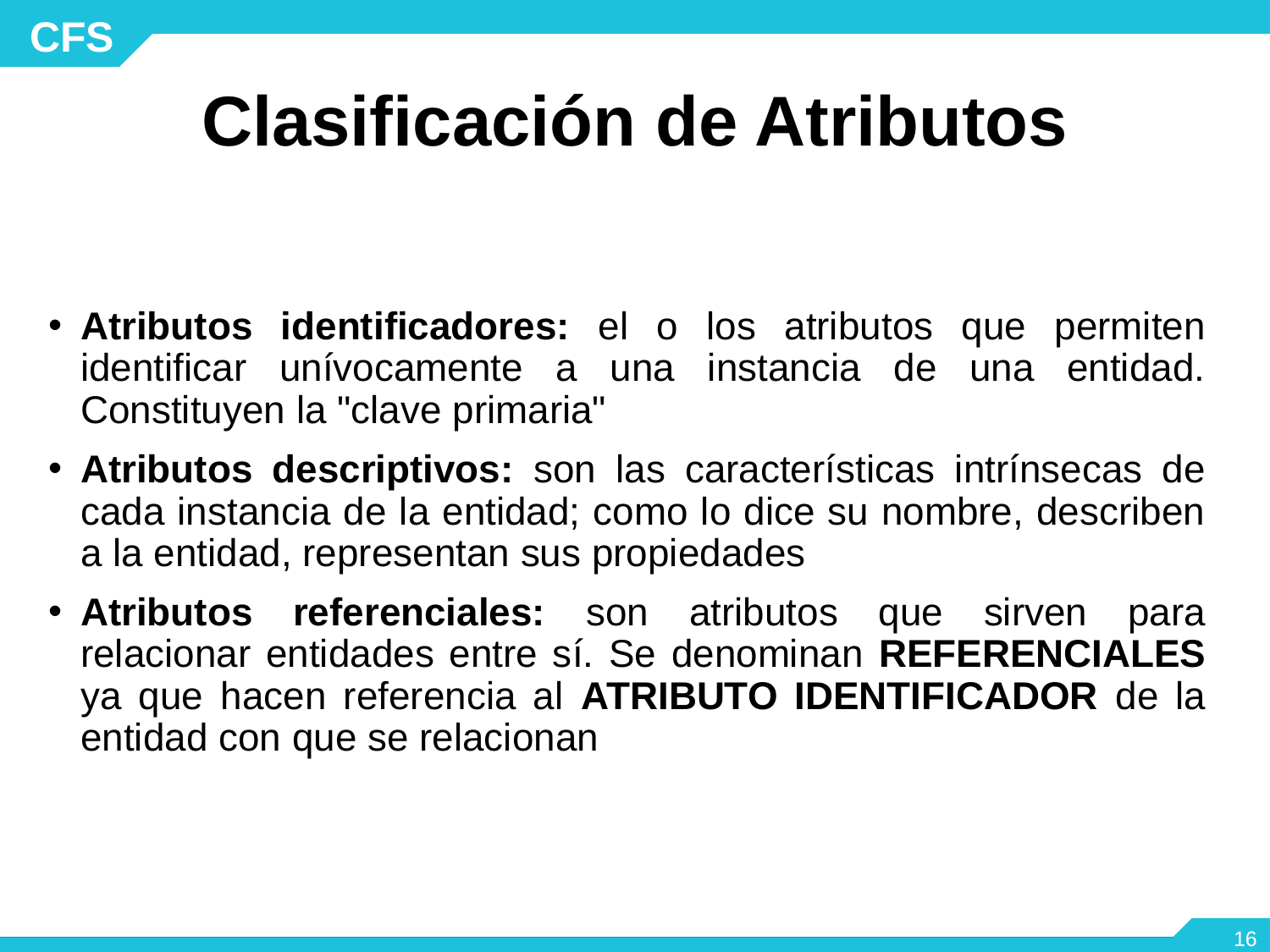

# Clasificación de Atributos
Atributos identificadores: el o los atributos que permiten identificar unívocamente a una instancia de una entidad. Constituyen la "clave primaria"
Atributos descriptivos: son las características intrínsecas de cada instancia de la entidad; como lo dice su nombre, describen a la entidad, representan sus propiedades
Atributos referenciales: son atributos que sirven para relacionar entidades entre sí. Se denominan REFERENCIALES ya que hacen referencia al ATRIBUTO IDENTIFICADOR de la entidad con que se relacionan

16